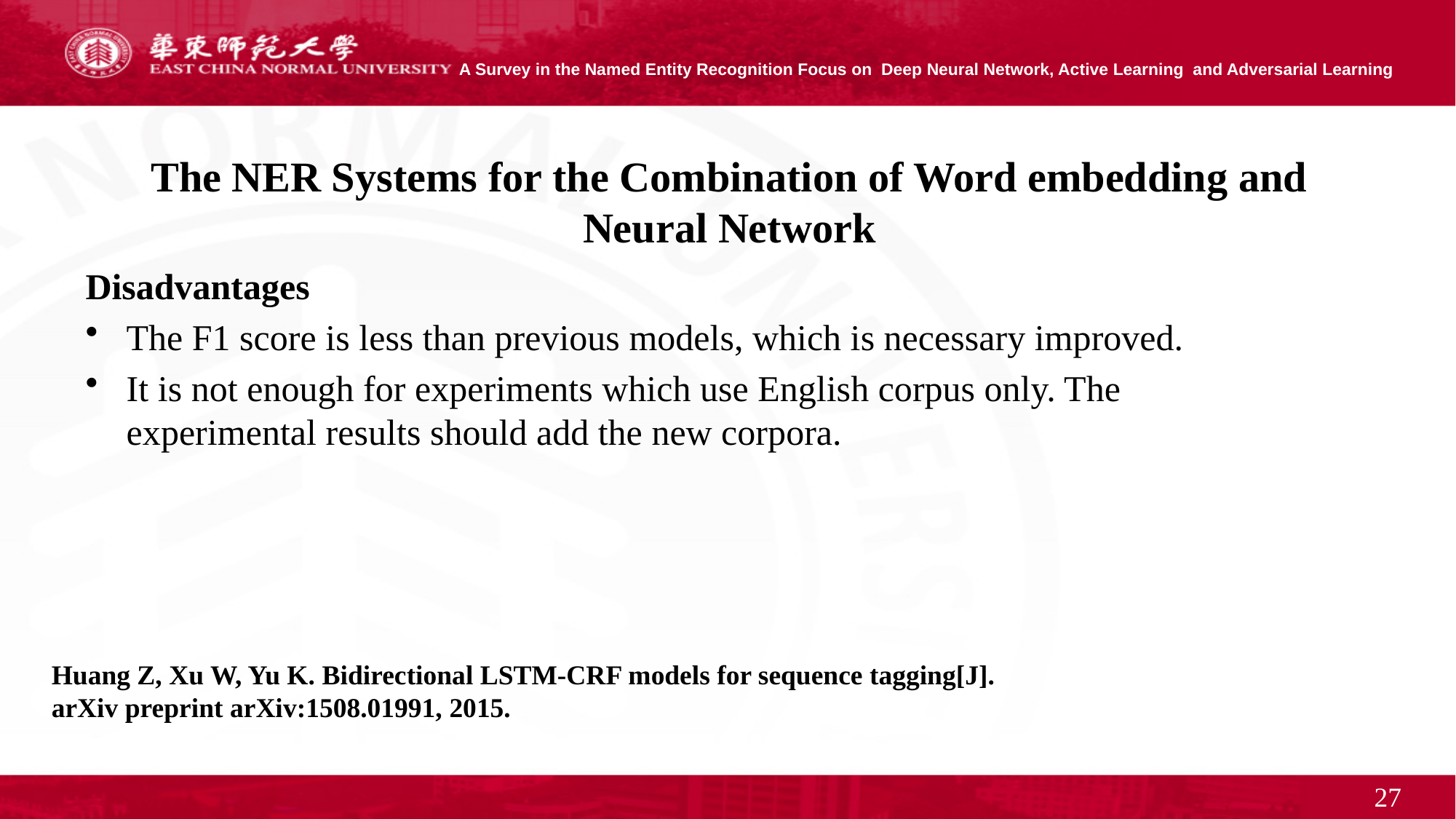

# The NER Systems for the Combination of Word embedding and Neural Network
Disadvantages
The F1 score is less than previous models, which is necessary improved.
It is not enough for experiments which use English corpus only. The experimental results should add the new corpora.
Huang Z, Xu W, Yu K. Bidirectional LSTM-CRF models for sequence tagging[J]. arXiv preprint arXiv:1508.01991, 2015.
27